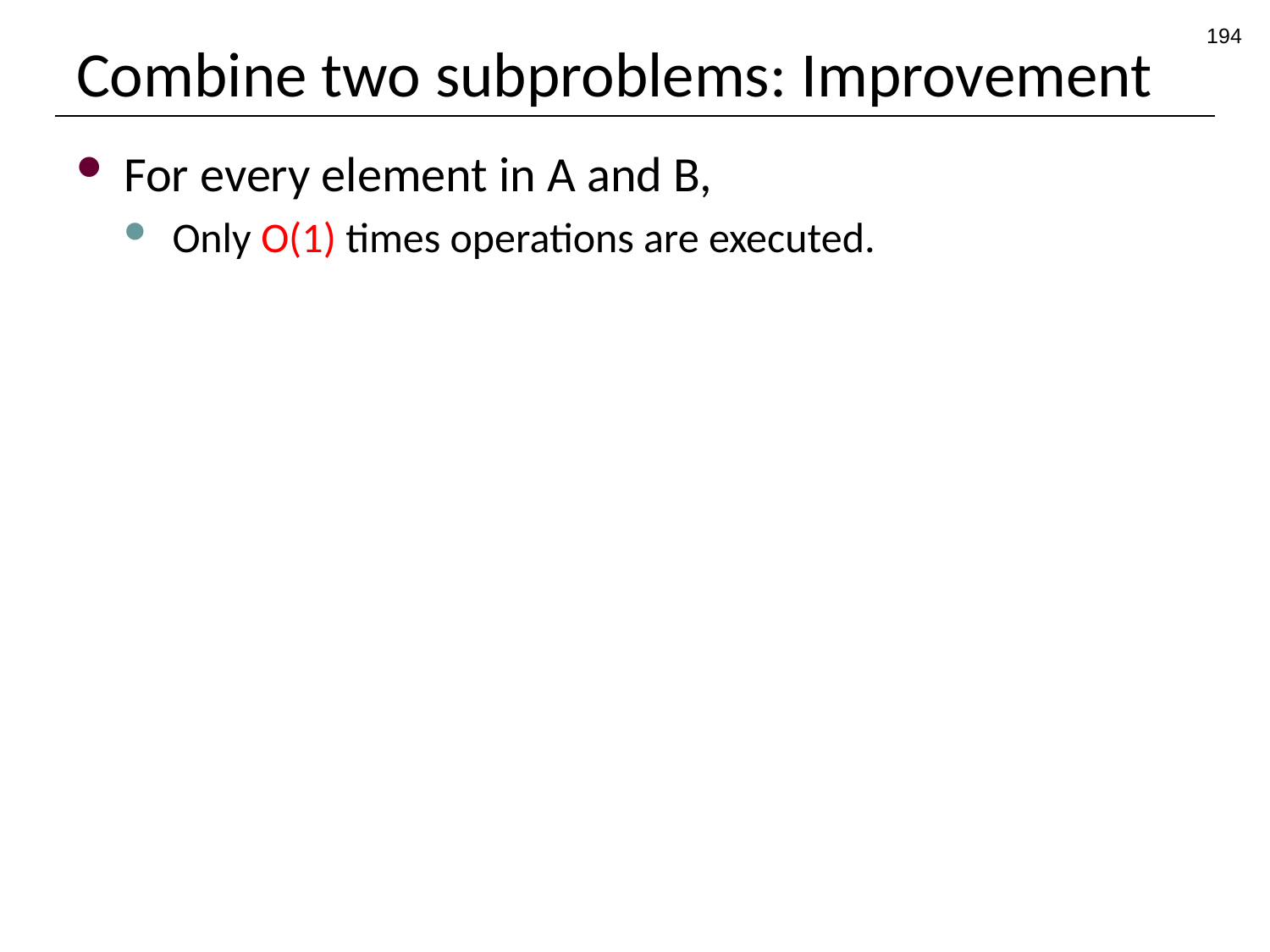

194
# Combine two subproblems: Improvement
For every element in A and B,
Only O(1) times operations are executed.